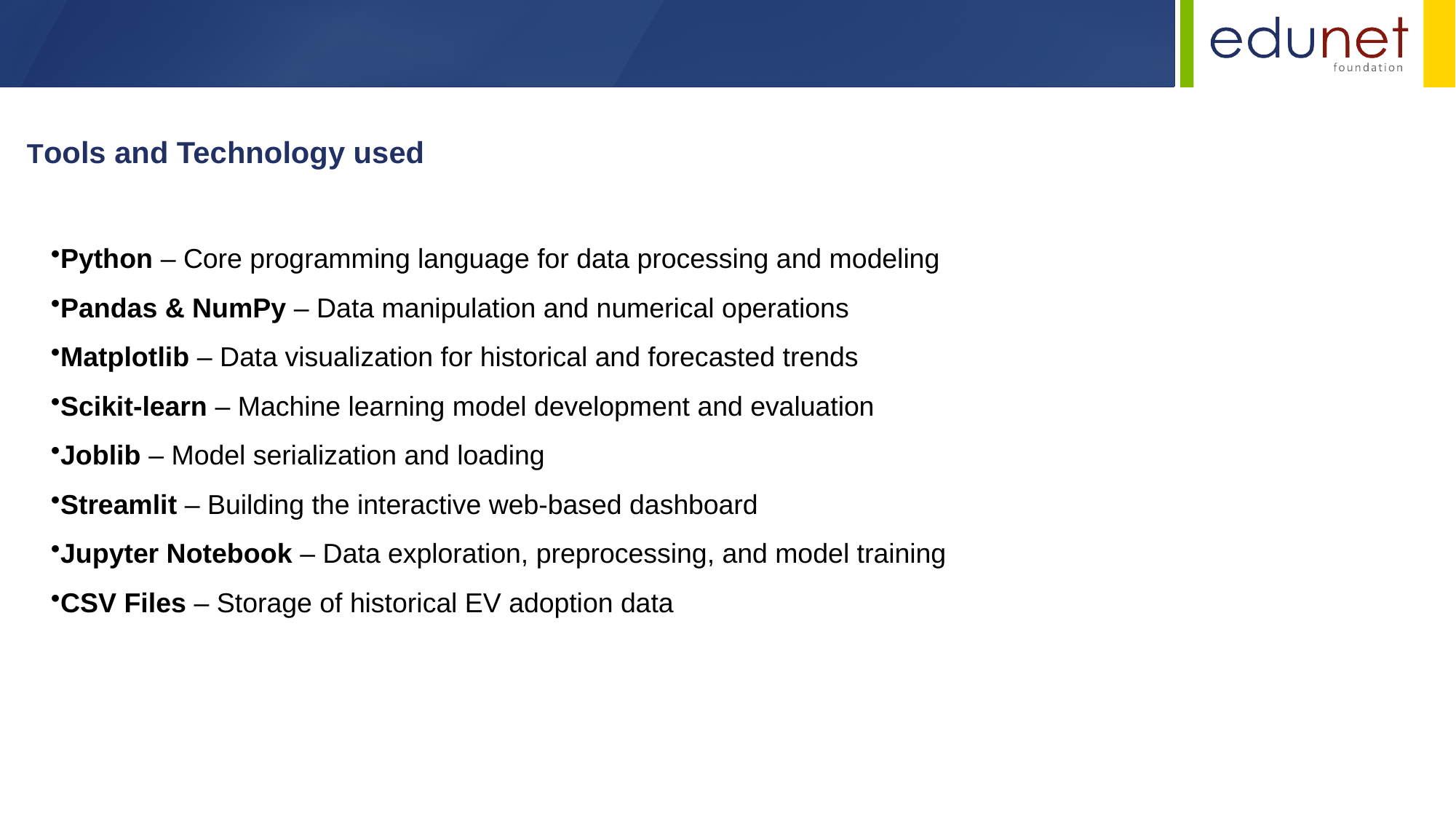

Tools and Technology used
Python – Core programming language for data processing and modeling
Pandas & NumPy – Data manipulation and numerical operations
Matplotlib – Data visualization for historical and forecasted trends
Scikit-learn – Machine learning model development and evaluation
Joblib – Model serialization and loading
Streamlit – Building the interactive web-based dashboard
Jupyter Notebook – Data exploration, preprocessing, and model training
CSV Files – Storage of historical EV adoption data